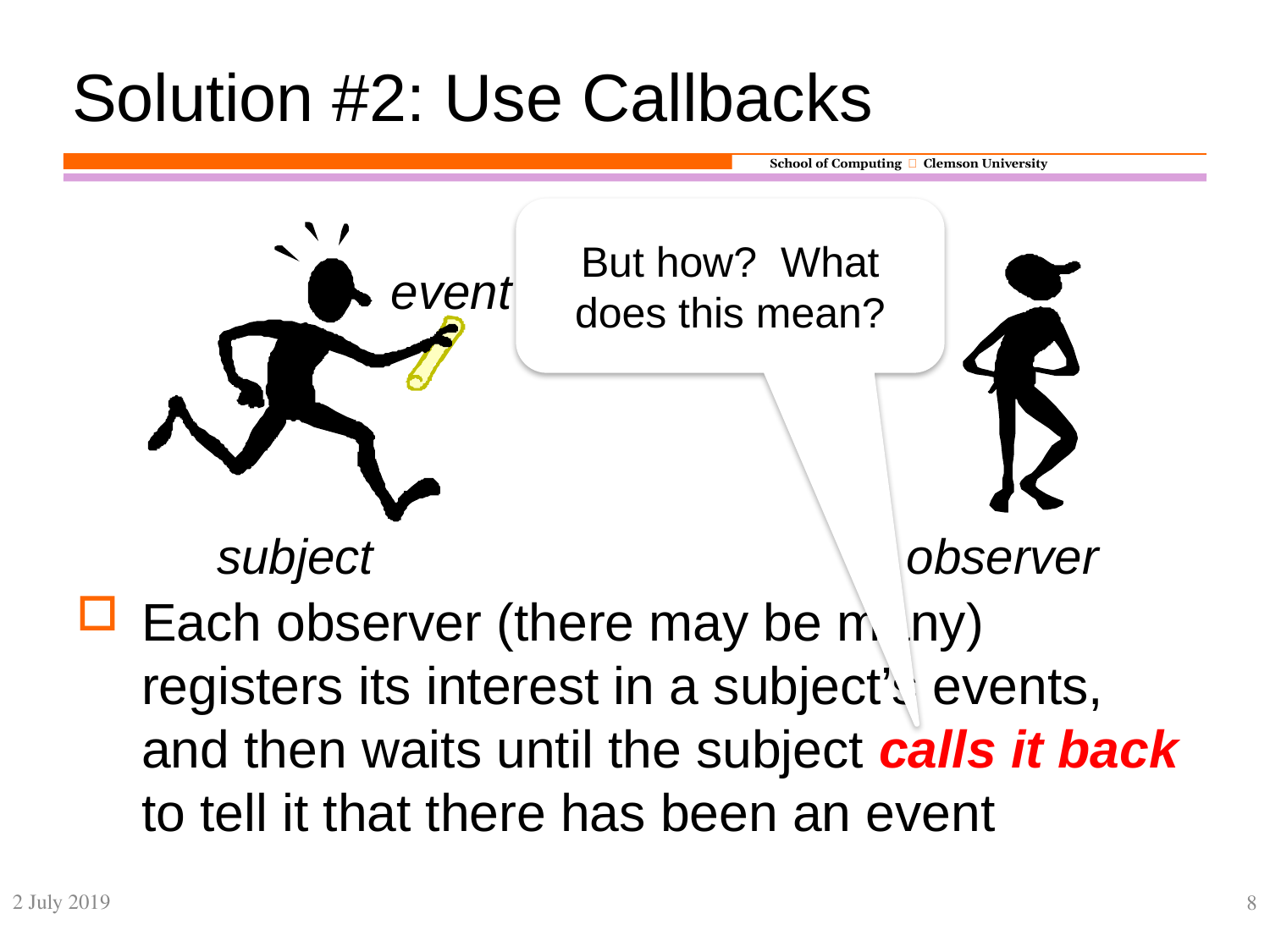

# Solution #2: Use Callbacks
But how?  What does this mean?

event

subject
observer
Each observer (there may be many) registers its interest in a subject’s events, and then waits until the subject calls it back to tell it that there has been an event
2 July 2019
8